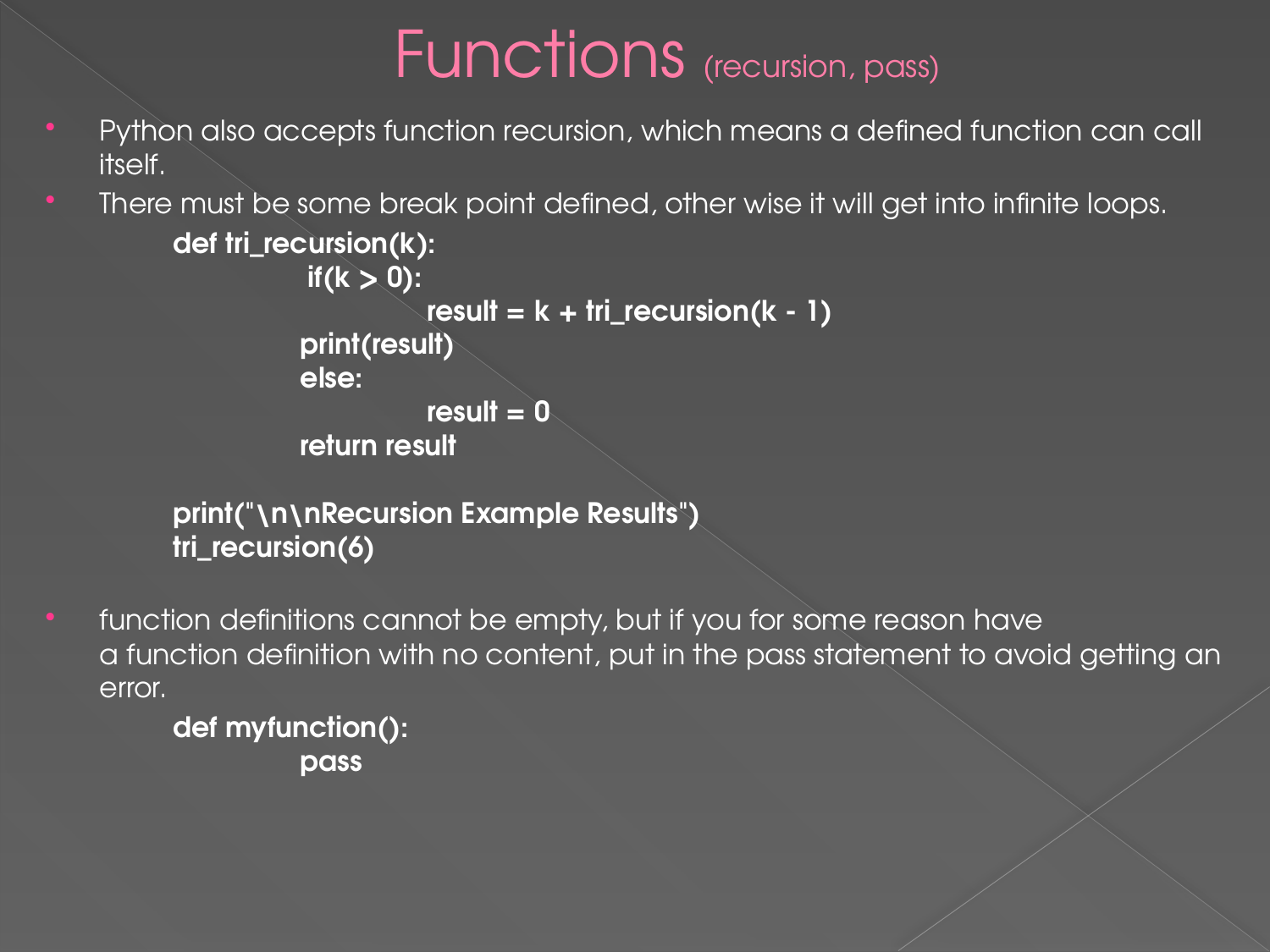

# Functions (recursion, pass)
Python also accepts function recursion, which means a defined function can call itself.
There must be some break point defined, other wise it will get into infinite loops.
	def tri_recursion(k):
 		 if(k > 0):
    			result = k + tri_recursion(k - 1)
    		print(result)
 		else:
    			result = 0
  		return result
	print("\n\nRecursion Example Results")
	tri_recursion(6)
function definitions cannot be empty, but if you for some reason have a function definition with no content, put in the pass statement to avoid getting an error.
	def myfunction():
  		pass